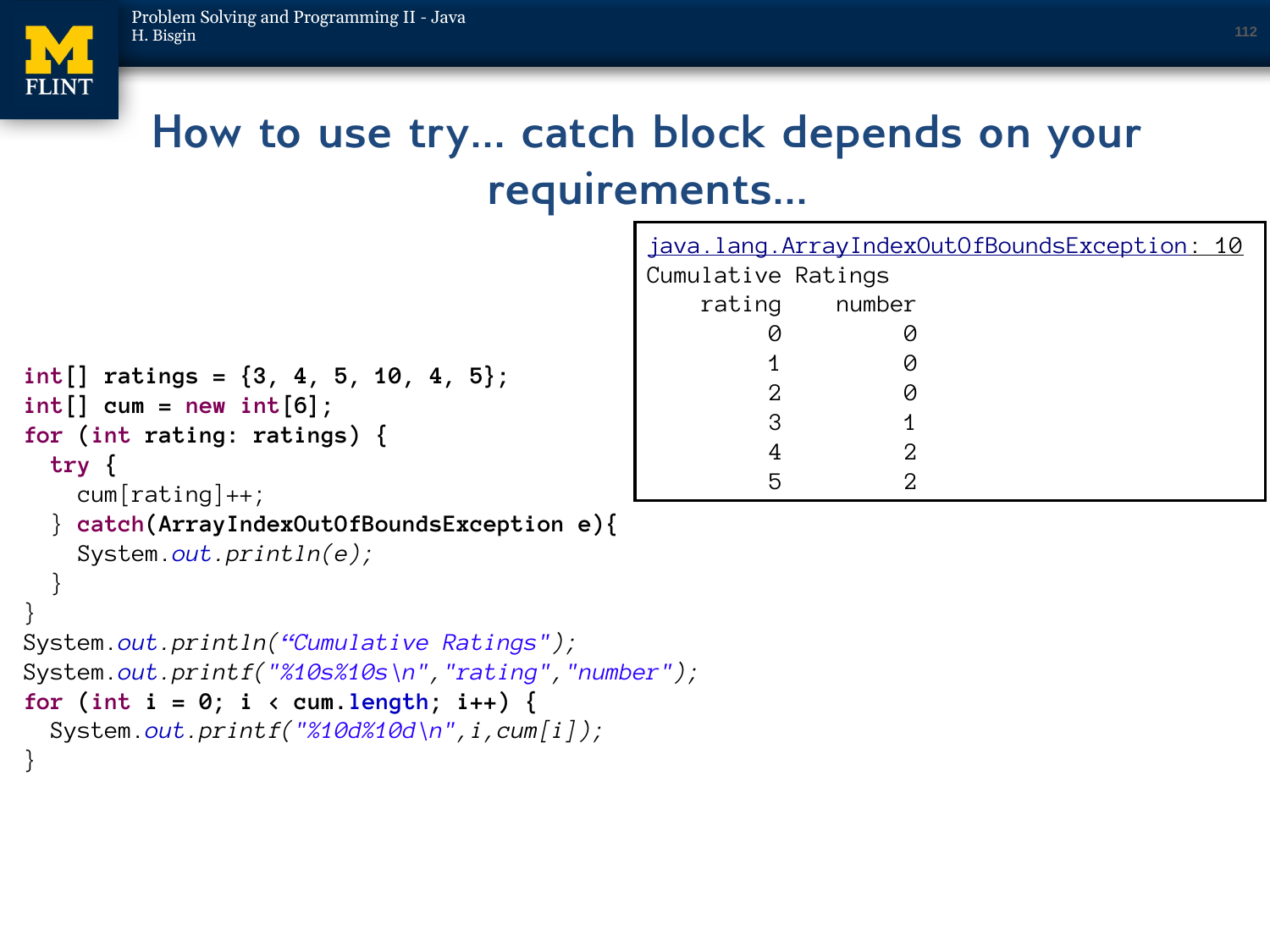

112
# How to use try… catch block depends on your requirements…
java.lang.ArrayIndexOutOfBoundsException: 10
Cumulative Ratings
    rating    number
         0         0
         1         0
         2         0
         3         1
         4         2
         5         2
int[] ratings = {3, 4, 5, 10, 4, 5};
int[] cum = new int[6];
for (int rating: ratings) {
  try {
    cum[rating]++;
  } catch(ArrayIndexOutOfBoundsException e){
    System.out.println(e);
  }
}
System.out.println(“Cumulative Ratings");
System.out.printf("%10s%10s\n","rating","number");
for (int i = 0; i < cum.length; i++) {
  System.out.printf("%10d%10d\n",i,cum[i]);
}